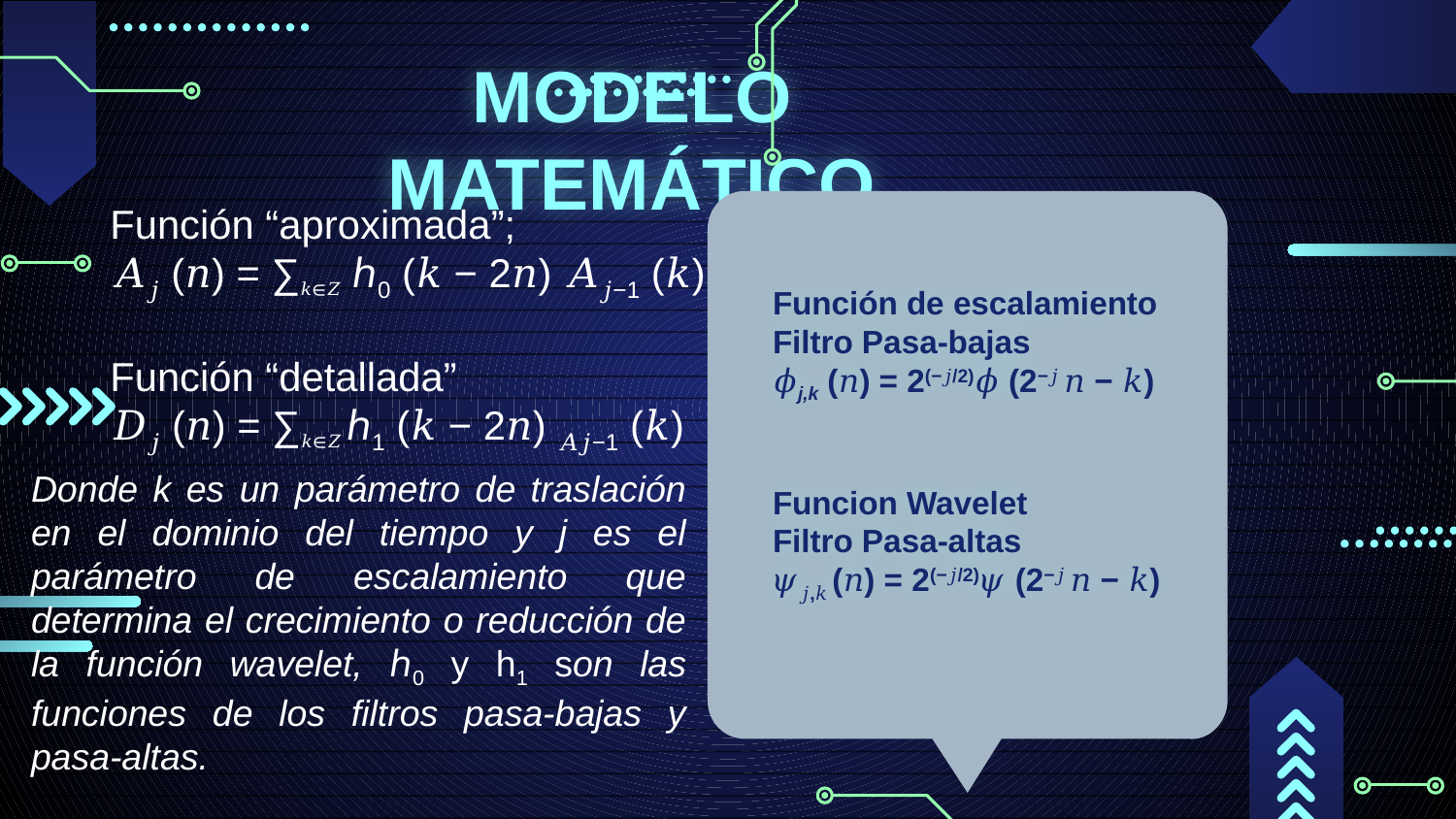

# MODELO MATEMÁTICO
Función de escalamiento
Filtro Pasa-bajas
𝜙j,k (𝑛) = 2(−𝑗/2)𝜙 (2−𝑗 𝑛 − 𝑘)

Funcion Wavelet
Filtro Pasa-altas
𝜓𝑗,𝑘 (𝑛) = 2(−𝑗/2)𝜓 (2−𝑗 𝑛 − 𝑘)

Función “aproximada”;
𝐴𝑗 (𝑛) = ∑𝑘∈𝑍 ℎ0 (𝑘 − 2𝑛) 𝐴𝑗−1 (𝑘)

Función “detallada”
𝐷𝑗 (𝑛) = ∑𝑘∈𝑍 ℎ1 (𝑘 − 2𝑛) 𝐴𝑗−1 (𝑘)

Donde k es un parámetro de traslación en el dominio del tiempo y j es el parámetro de escalamiento que determina el crecimiento o reducción de la función wavelet, ℎ0 y h1 son las funciones de los filtros pasa-bajas y pasa-altas.